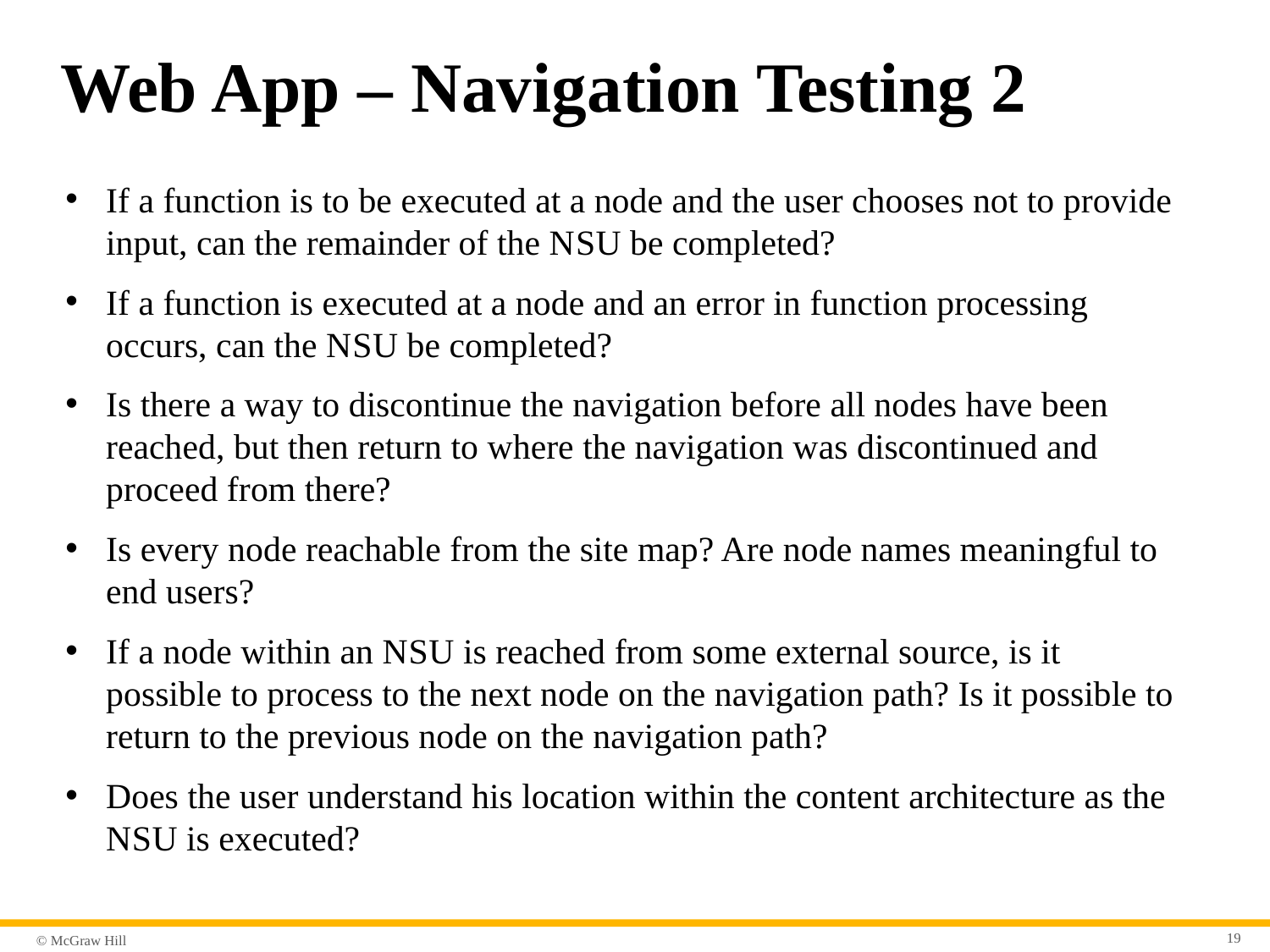

# Web App – Navigation Testing 2
If a function is to be executed at a node and the user chooses not to provide input, can the remainder of the N S U be completed?
If a function is executed at a node and an error in function processing occurs, can the N S U be completed?
Is there a way to discontinue the navigation before all nodes have been reached, but then return to where the navigation was discontinued and proceed from there?
Is every node reachable from the site map? Are node names meaningful to end users?
If a node within an N S U is reached from some external source, is it possible to process to the next node on the navigation path? Is it possible to return to the previous node on the navigation path?
Does the user understand his location within the content architecture as the N S U is executed?
19